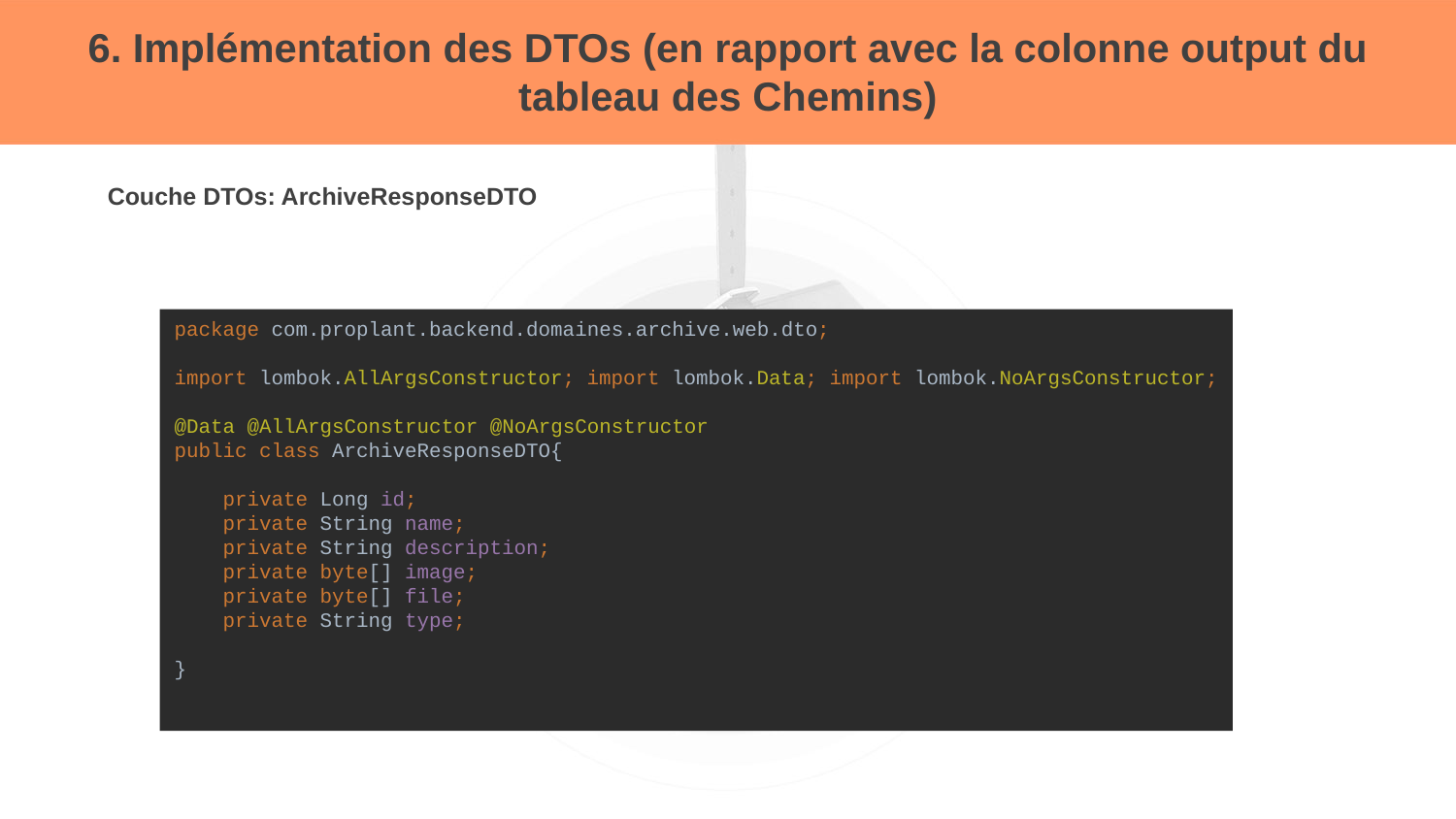

# 6. Implémentation des DTOs (en rapport avec la colonne output du tableau des Chemins)
Couche DTOs: ArchiveResponseDTO

package com.proplant.backend.domaines.archive.web.dto;
import lombok.AllArgsConstructor; import lombok.Data; import lombok.NoArgsConstructor;
@Data @AllArgsConstructor @NoArgsConstructor
public class ArchiveResponseDTO{
    private Long id;
    private String name;
    private String description;
    private byte[] image;
    private byte[] file;
    private String type;
}